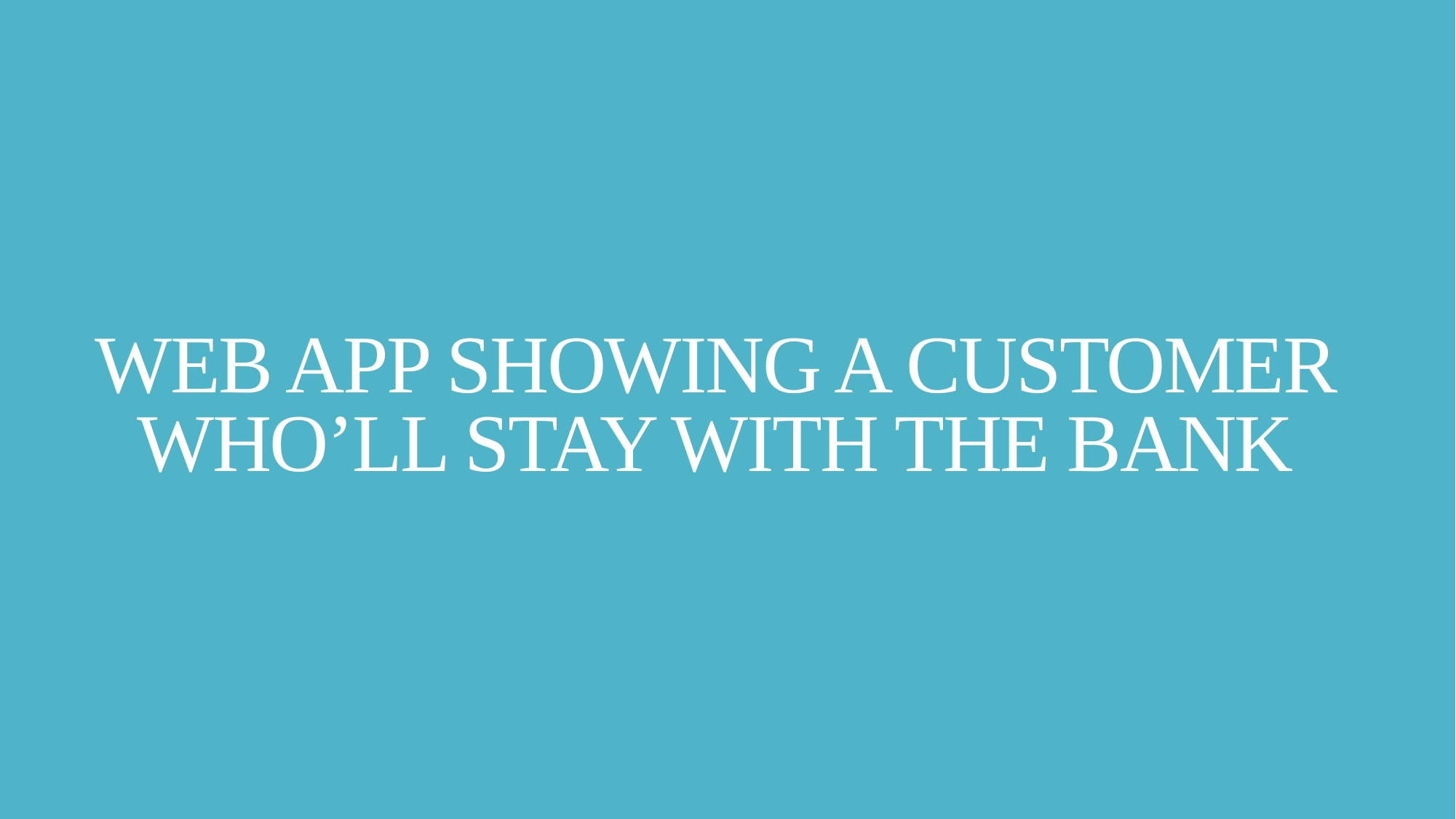

# WEB APP SHOWING A CUSTOMER WHO’LL STAY WITH THE BANK